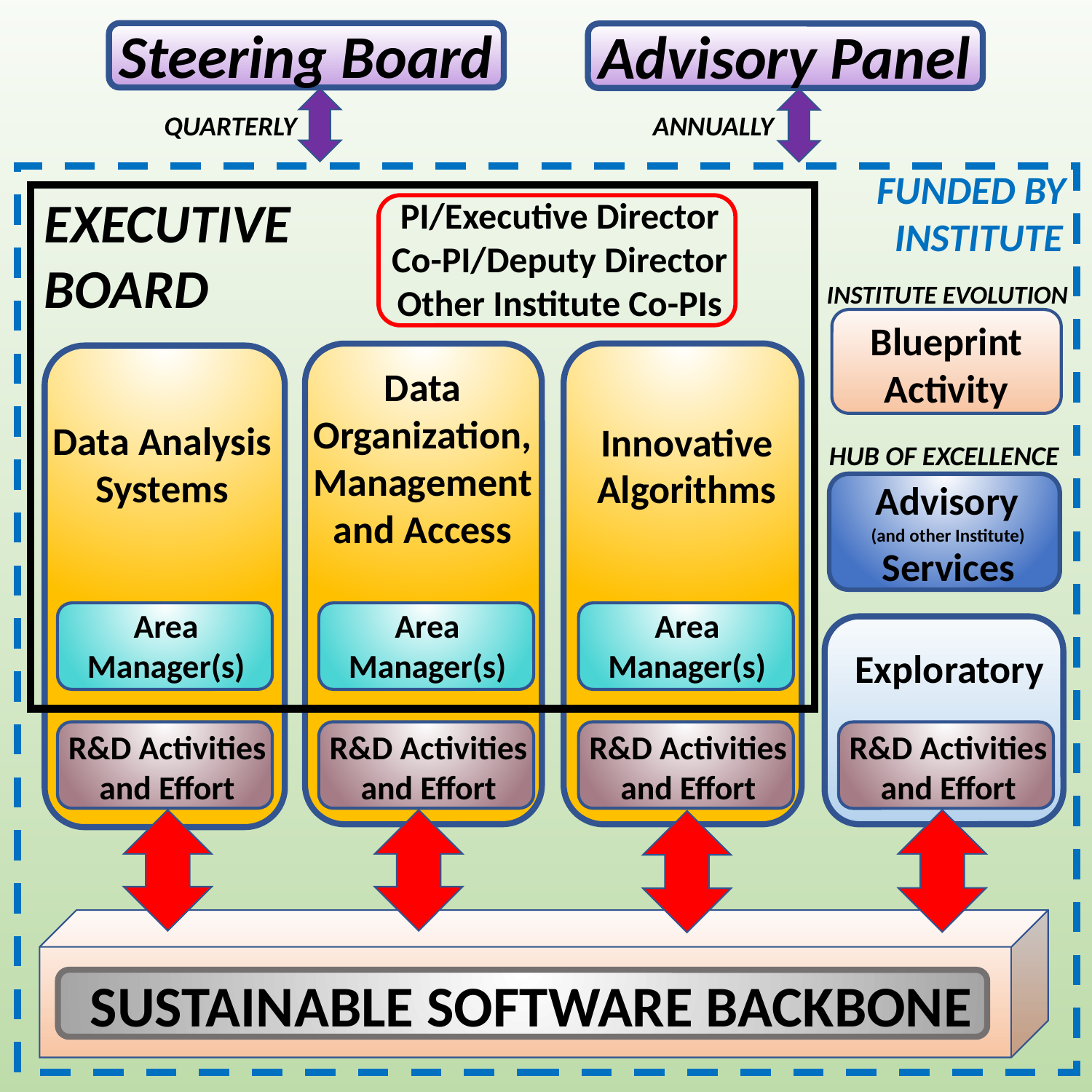

Steering Board
Advisory Panel

QUARTERLY
ANNUALLY

FUNDED BY
  INSTITUTE

EXECUTIVE
BOARD

PI/Executive Director
Co-PI/Deputy Director
Other Institute Co-PIs

INSTITUTE EVOLUTION

Blueprint Activity

Data Organization, Management and Access
Data Analysis Systems
Innovative Algorithms
HUB OF EXCELLENCE
Advisory

(and other Institute)
Services
Area Manager(s)
Area Manager(s)
Area Manager(s)

Exploratory
R&D Activities and Effort
R&D Activities and Effort
R&D Activities and Effort
R&D Activities and Effort

SUSTAINABLE SOFTWARE BACKBONE